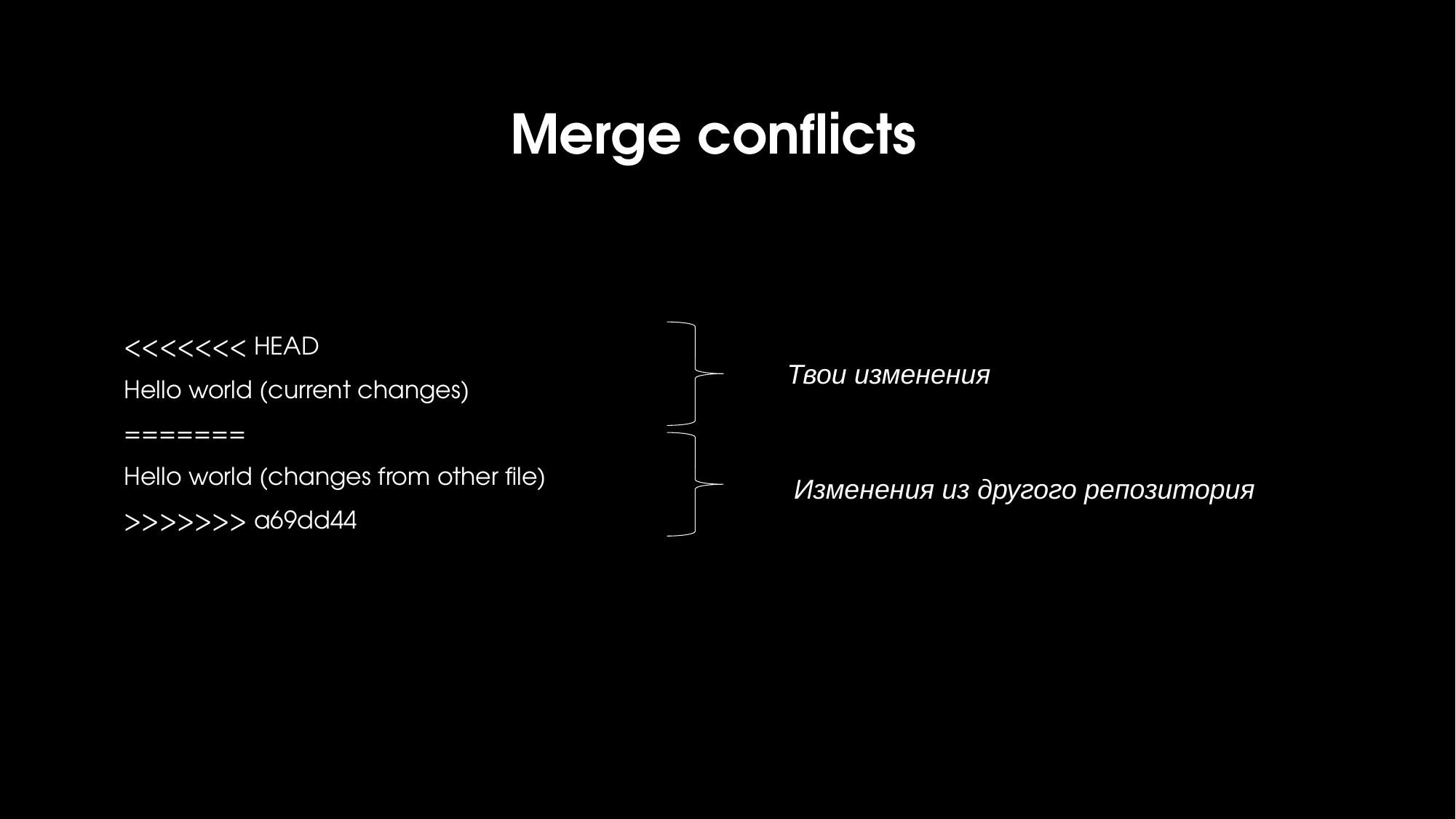

Merge conflicts
<<<<<<< HEAD
Hello world (current changes)
=======
Hello world (changes from other file)
>>>>>>> a69dd44

Твои изменения

Изменения из другого репозитория